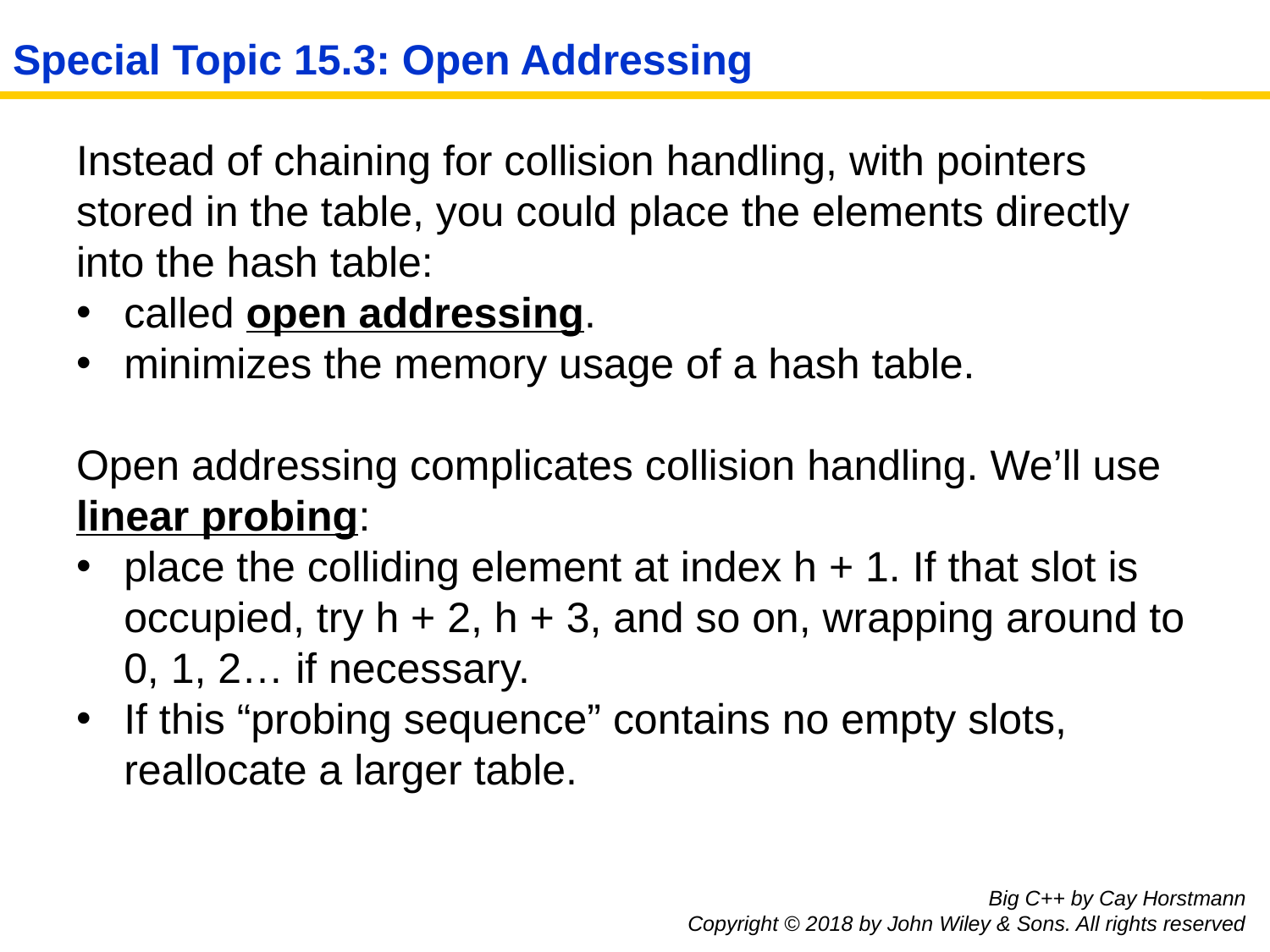

# Special Topic 15.3: Open Addressing
Instead of chaining for collision handling, with pointers stored in the table, you could place the elements directly into the hash table:
called open addressing.
minimizes the memory usage of a hash table.

Open addressing complicates collision handling. We’ll use linear probing:
place the colliding element at index h + 1. If that slot is occupied, try h + 2, h + 3, and so on, wrapping around to 0, 1, 2… if necessary.
If this “probing sequence” contains no empty slots,  reallocate a larger table.
Big C++ by Cay Horstmann
Copyright © 2018 by John Wiley & Sons. All rights reserved